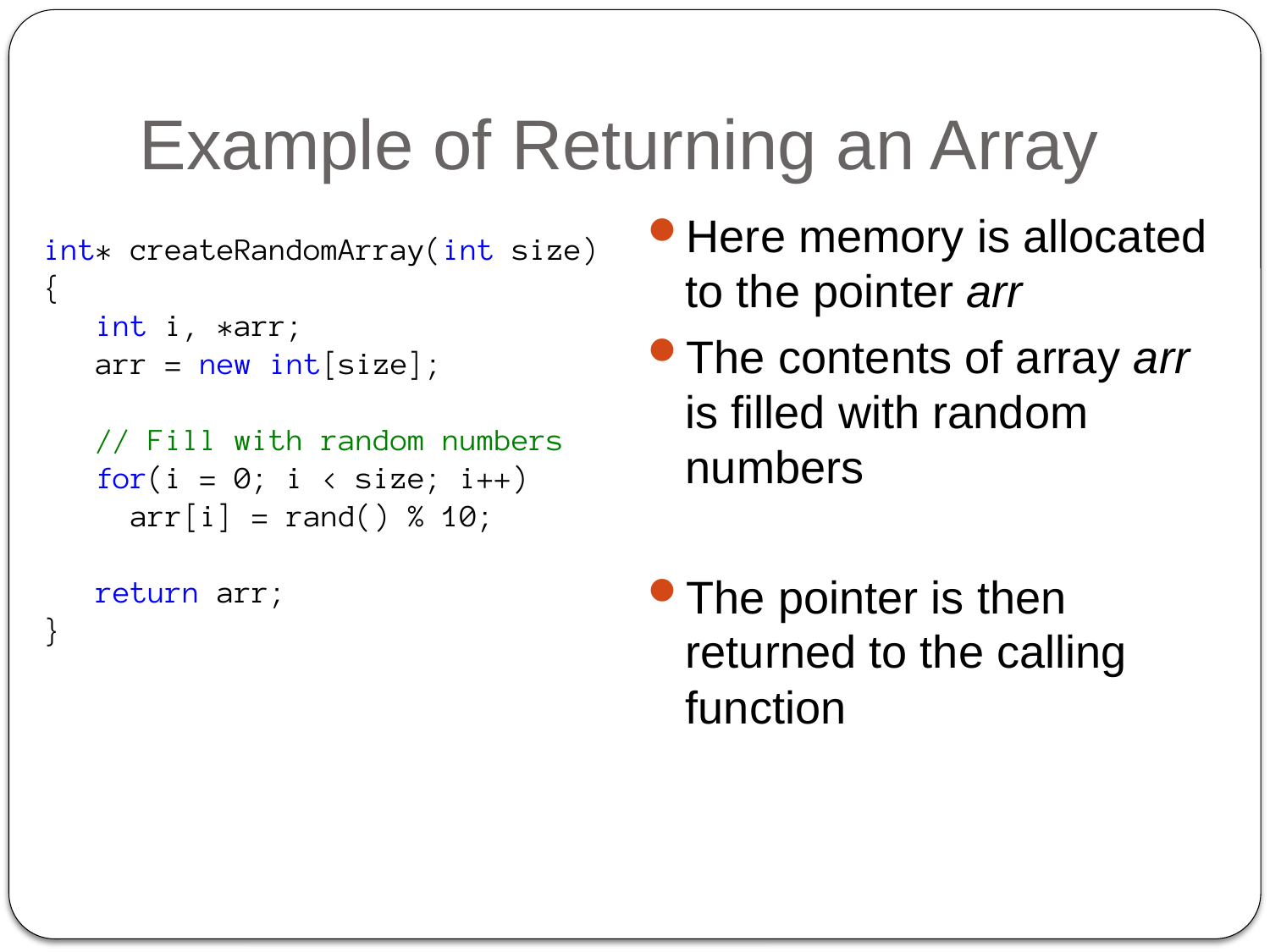

# Example of Returning an Array
Here memory is allocated to the pointer arr
The contents of array arr is filled with random numbers

The pointer is then returned to the calling function
int* createRandomArray(int size)
{
   int i, *arr;
   arr = new int[size];

   // Fill with random numbers
   for(i = 0; i < size; i++)
     arr[i] = rand() % 10;

   return arr;
}